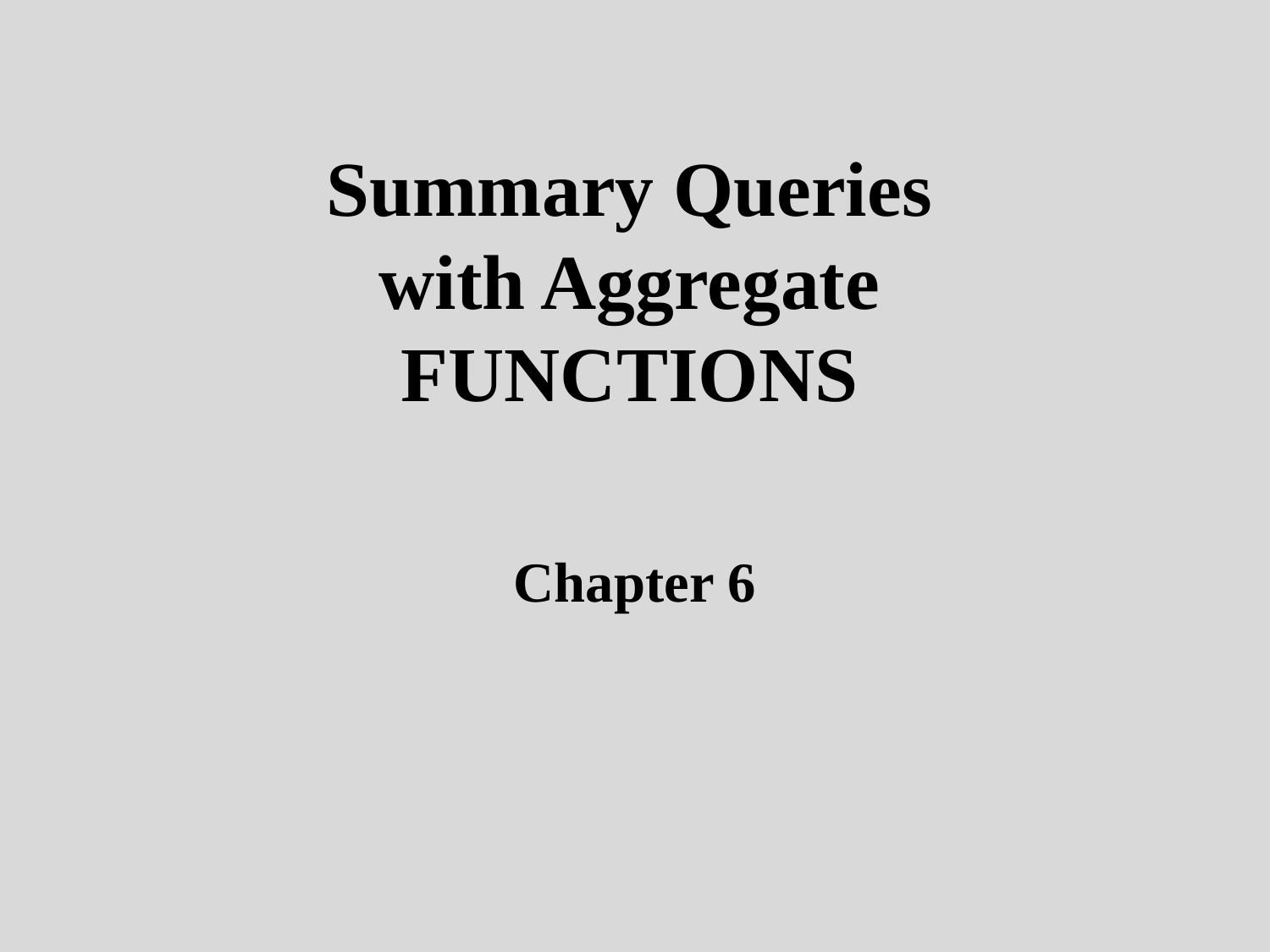

# Summary Queries with Aggregate FUNCTIONS
Chapter 6